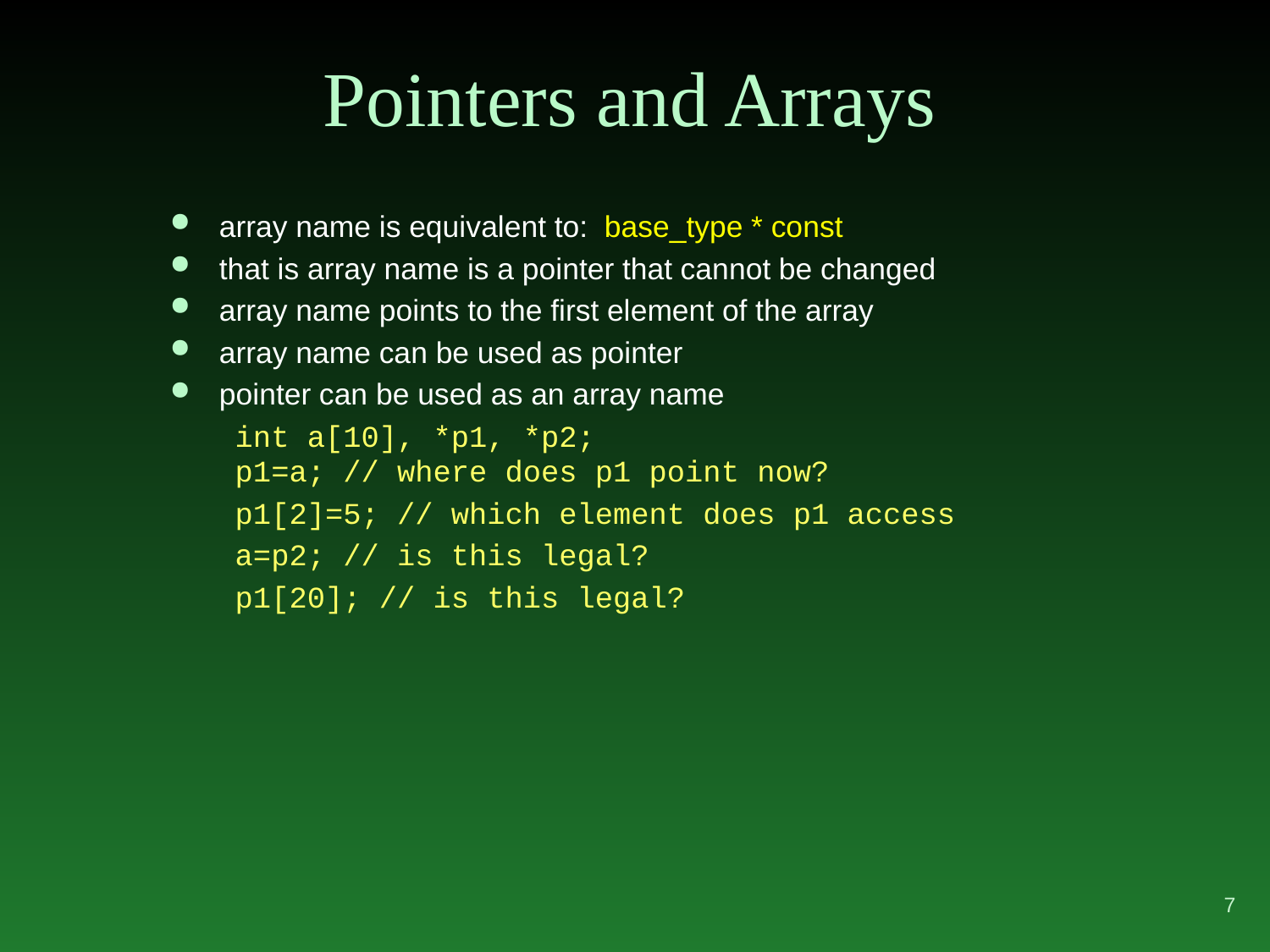

# Pointers and Arrays
array name is equivalent to:  base_type * const
that is array name is a pointer that cannot be changed
array name points to the first element of the array
array name can be used as pointer
pointer can be used as an array name
int a[10], *p1, *p2;
p1=a; // where does p1 point now?
p1[2]=5; // which element does p1 access
a=p2; // is this legal?
p1[20]; // is this legal?
7